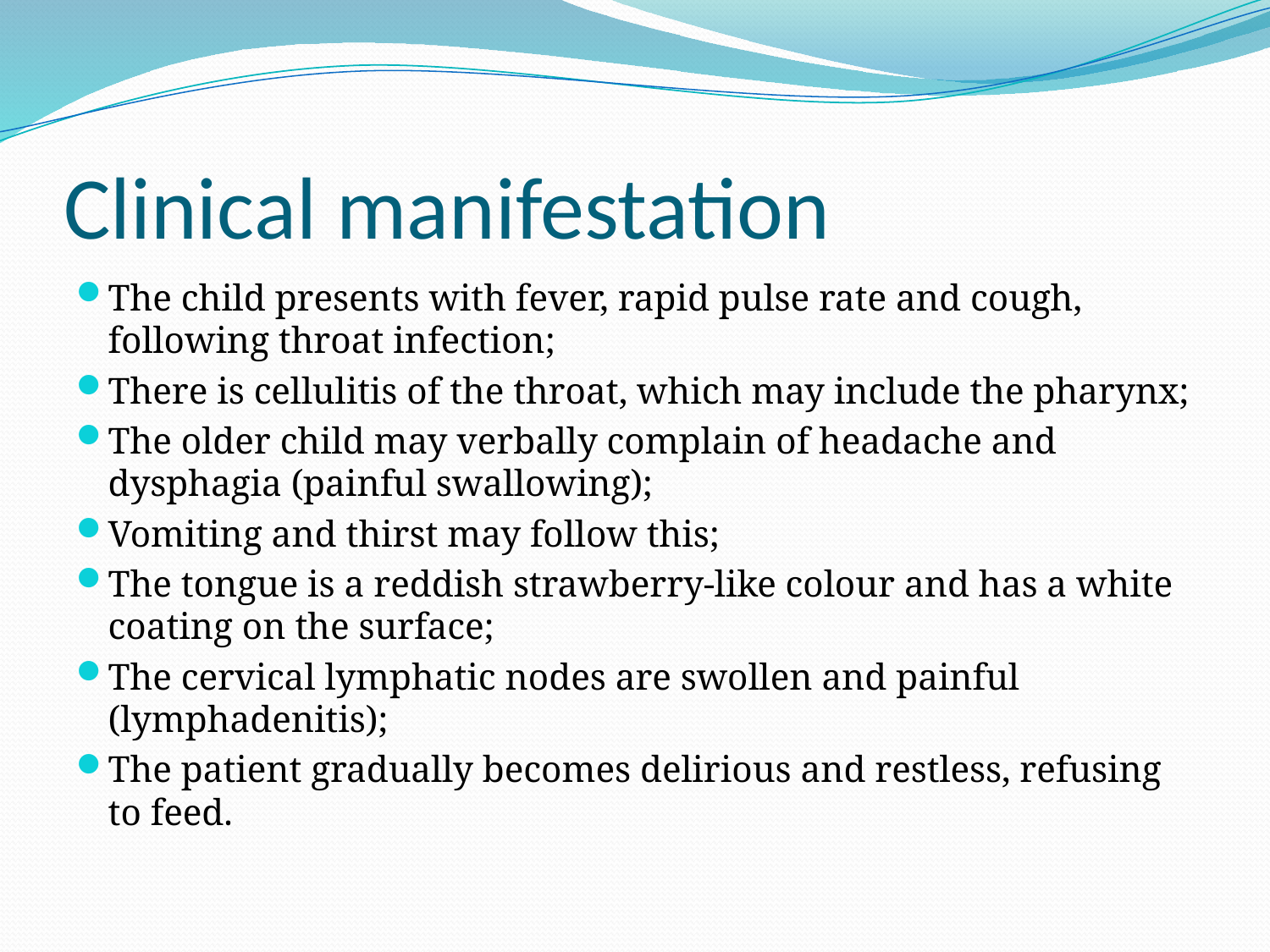

# Clinical manifestation
The child presents with fever, rapid pulse rate and cough, following throat infection;
There is cellulitis of the throat, which may include the pharynx;
The older child may verbally complain of headache and dysphagia (painful swallowing);
Vomiting and thirst may follow this;
The tongue is a reddish strawberry-like colour and has a white coating on the surface;
The cervical lymphatic nodes are swollen and painful (lymphadenitis);
The patient gradually becomes delirious and restless, refusing to feed.